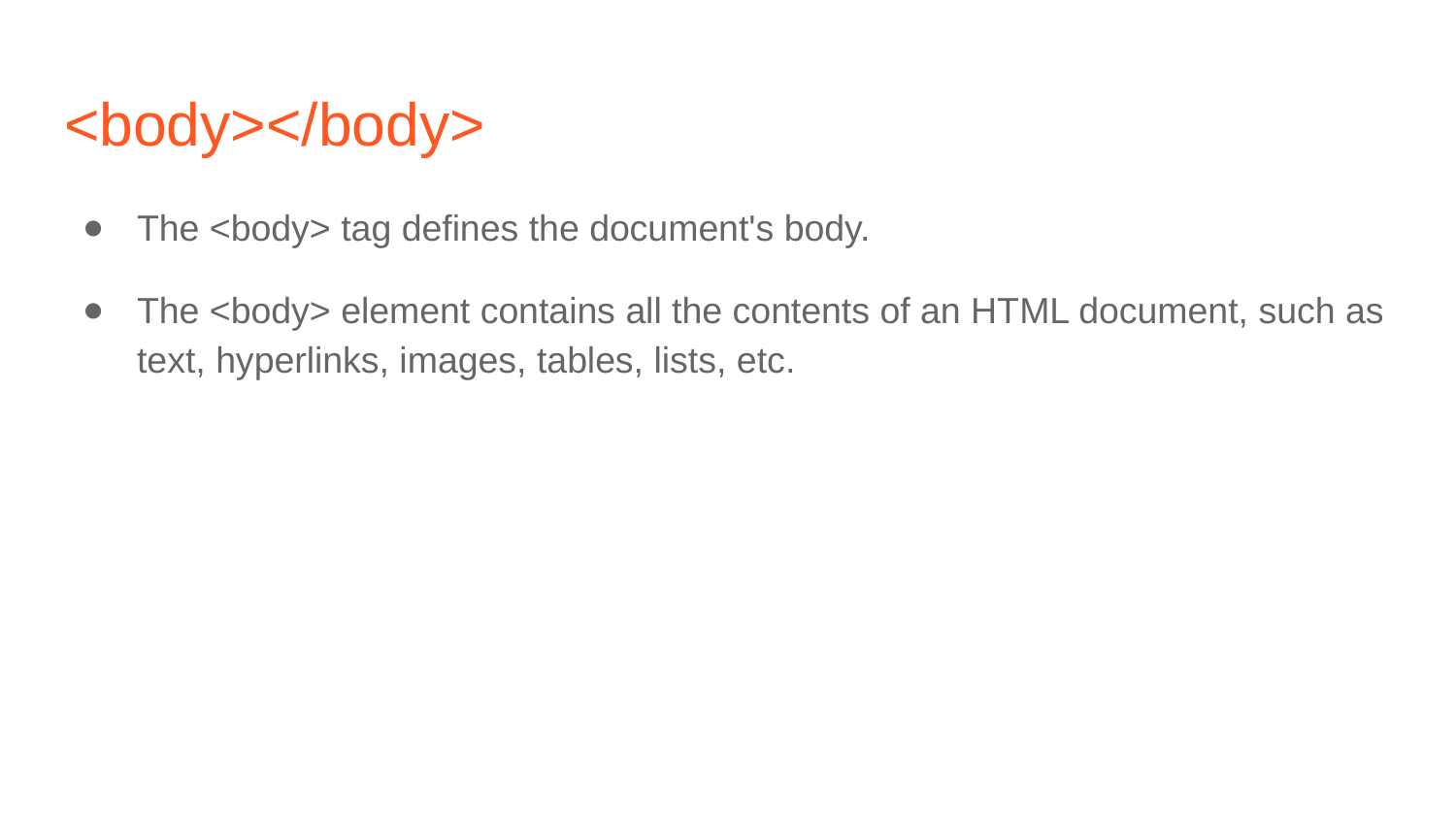

# <body></body>
The <body> tag defines the document's body.
The <body> element contains all the contents of an HTML document, such as text, hyperlinks, images, tables, lists, etc.